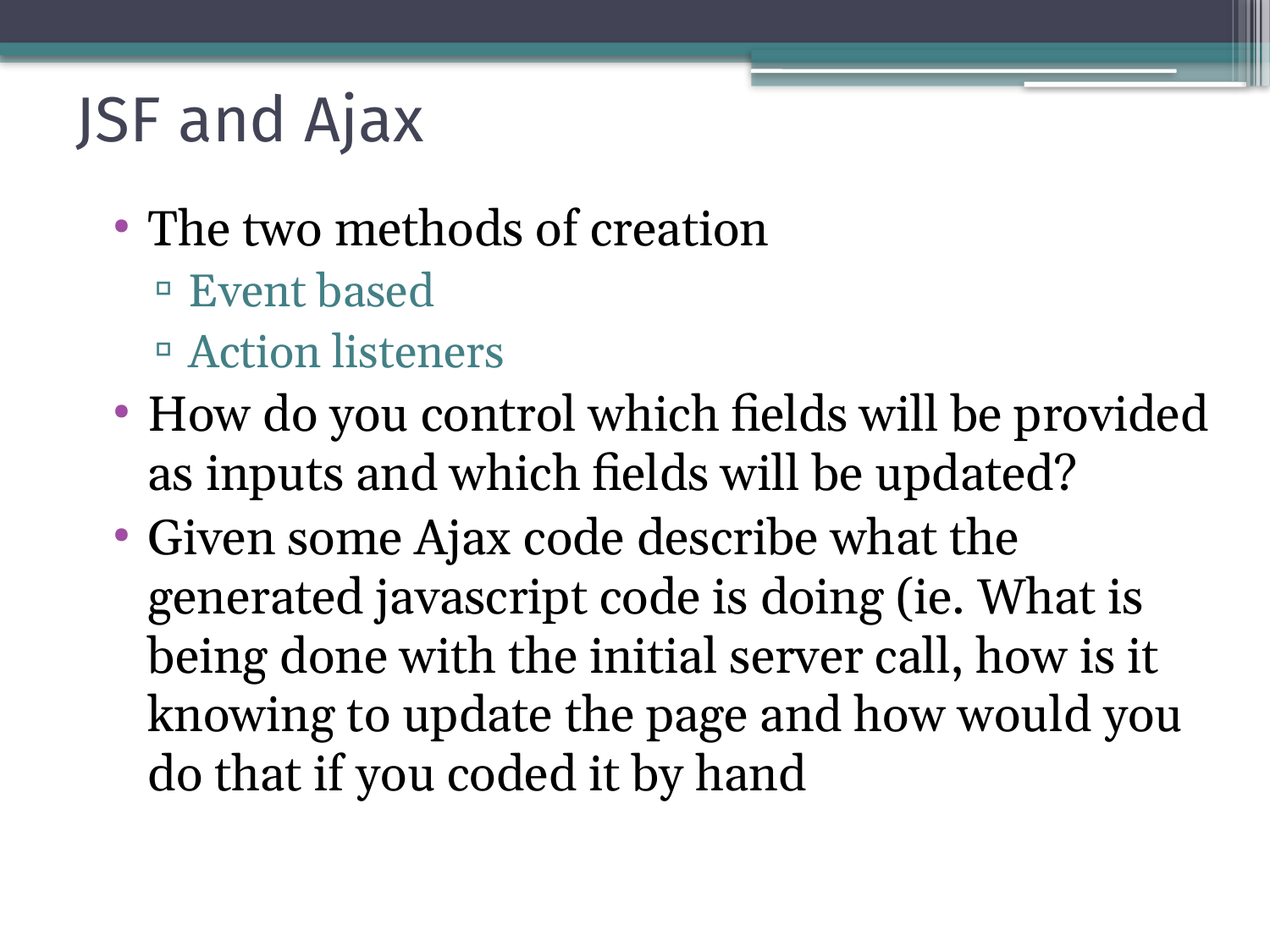

# JSF and Ajax
The two methods of creation
Event based
Action listeners
How do you control which fields will be provided as inputs and which fields will be updated?
Given some Ajax code describe what the generated javascript code is doing (ie. What is being done with the initial server call, how is it knowing to update the page and how would you do that if you coded it by hand